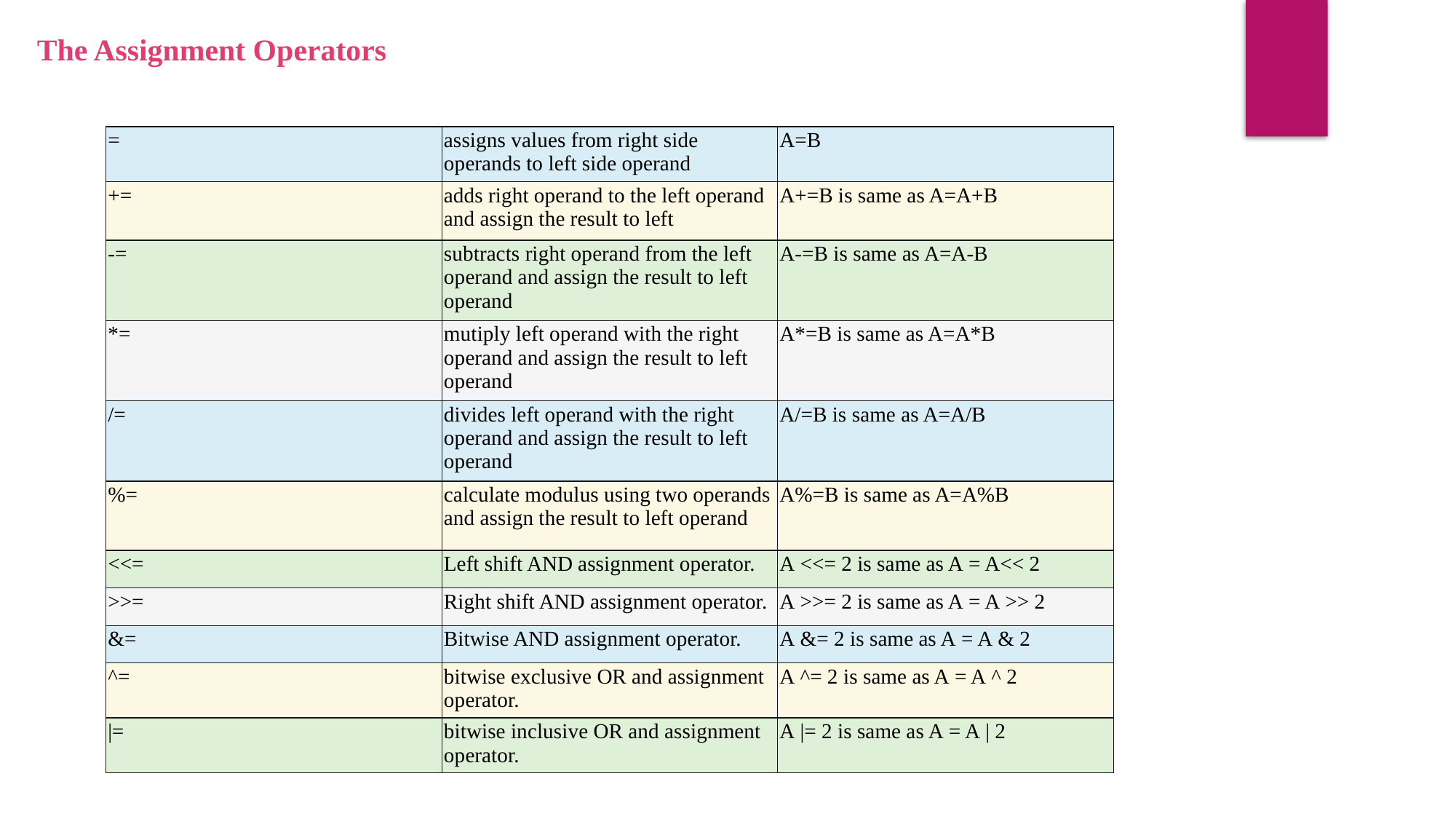

The Assignment Operators

| = | assigns values from right side operands to left side operand | A=B |
| --- | --- | --- |
| += | adds right operand to the left operand and assign the result to left | A+=B is same as A=A+B |
| -= | subtracts right operand from the left operand and assign the result to left operand | A-=B is same as A=A-B |
| \*= | mutiply left operand with the right operand and assign the result to left operand | A\*=B is same as A=A\*B |
| /= | divides left operand with the right operand and assign the result to left operand | A/=B is same as A=A/B |
| %= | calculate modulus using two operands and assign the result to left operand | A%=B is same as A=A%B |
| <<= | Left shift AND assignment operator. | A <<= 2 is same as A = A<< 2 |
| >>= | Right shift AND assignment operator. | A >>= 2 is same as A = A >> 2 |
| &= | Bitwise AND assignment operator. | A &= 2 is same as A = A & 2 |
| ^= | bitwise exclusive OR and assignment operator. | A ^= 2 is same as A = A ^ 2 |
| |= | bitwise inclusive OR and assignment operator. | A |= 2 is same as A = A | 2 |